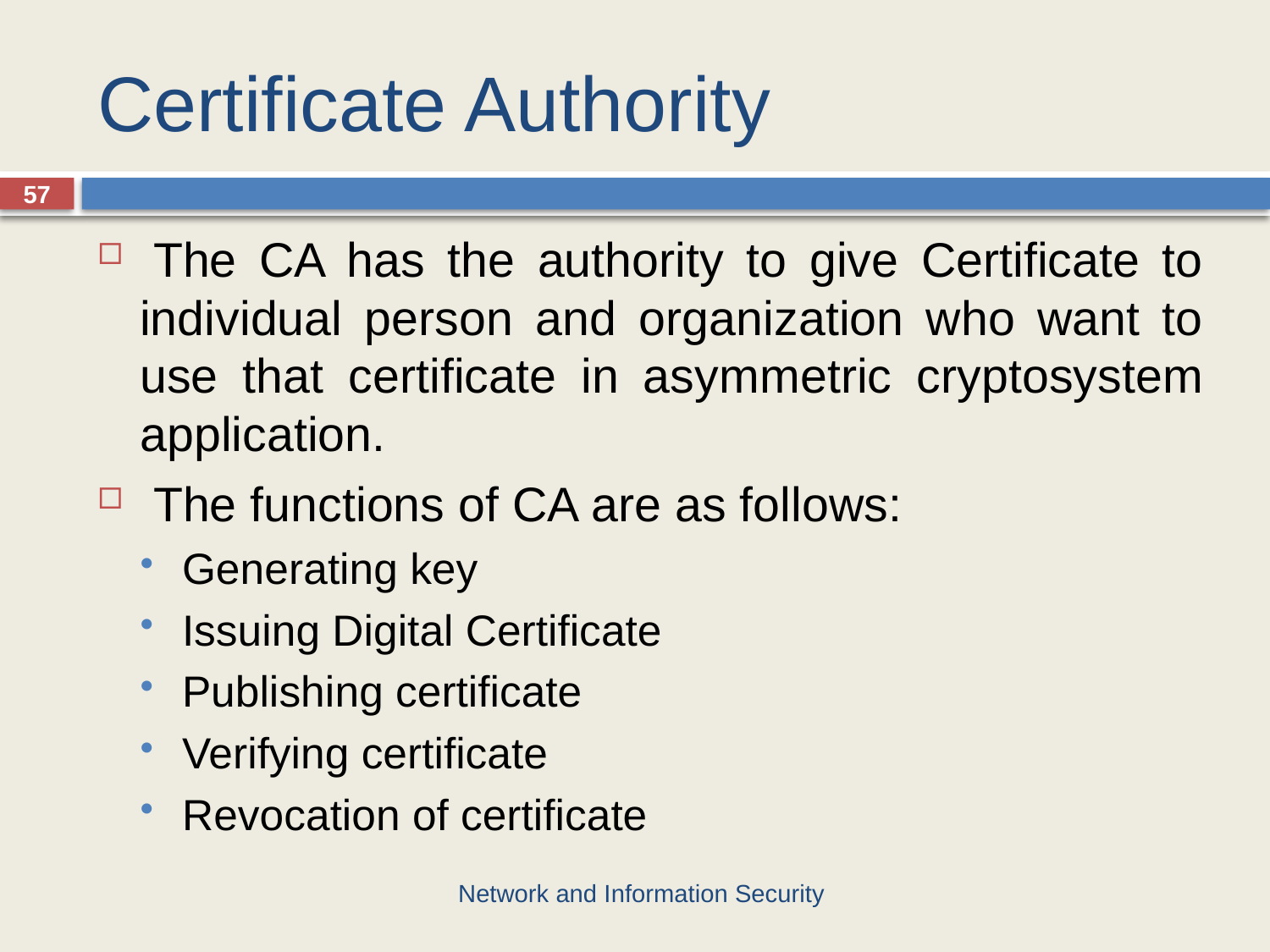

# Certificate Authority
57
 The CA has the authority to give Certificate to individual person and organization who want to use that certificate in asymmetric cryptosystem application.
 The functions of CA are as follows:
Generating key
Issuing Digital Certificate
Publishing certificate
Verifying certificate
Revocation of certificate
Network and Information Security